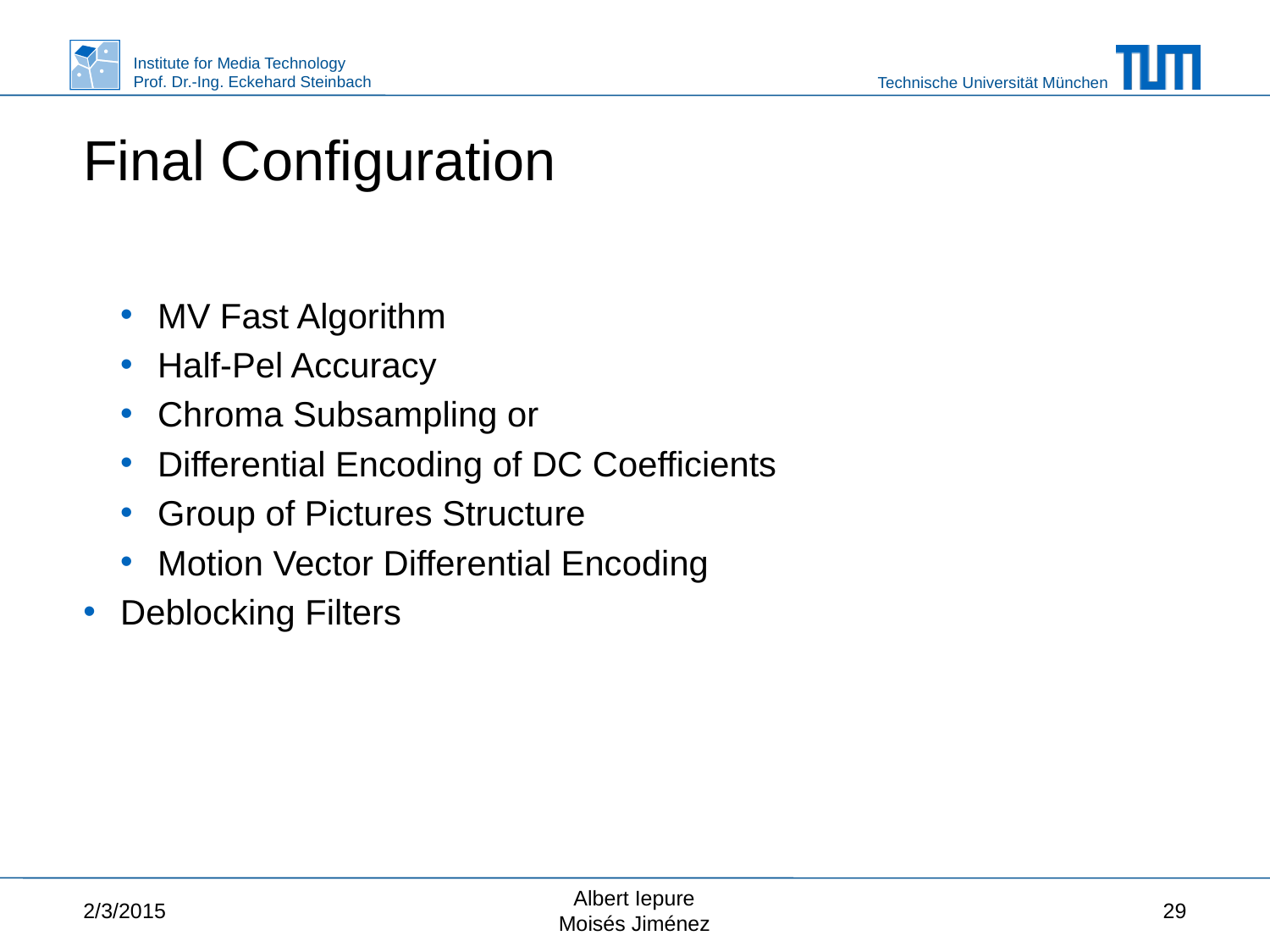

# Final Configuration
MV Fast Algorithm
Half-Pel Accuracy
Chroma Subsampling or
Differential Encoding of DC Coefficients
Group of Pictures Structure
Motion Vector Differential Encoding
Deblocking Filters
2/3/2015
Albert Iepure
Moisés Jiménez
29